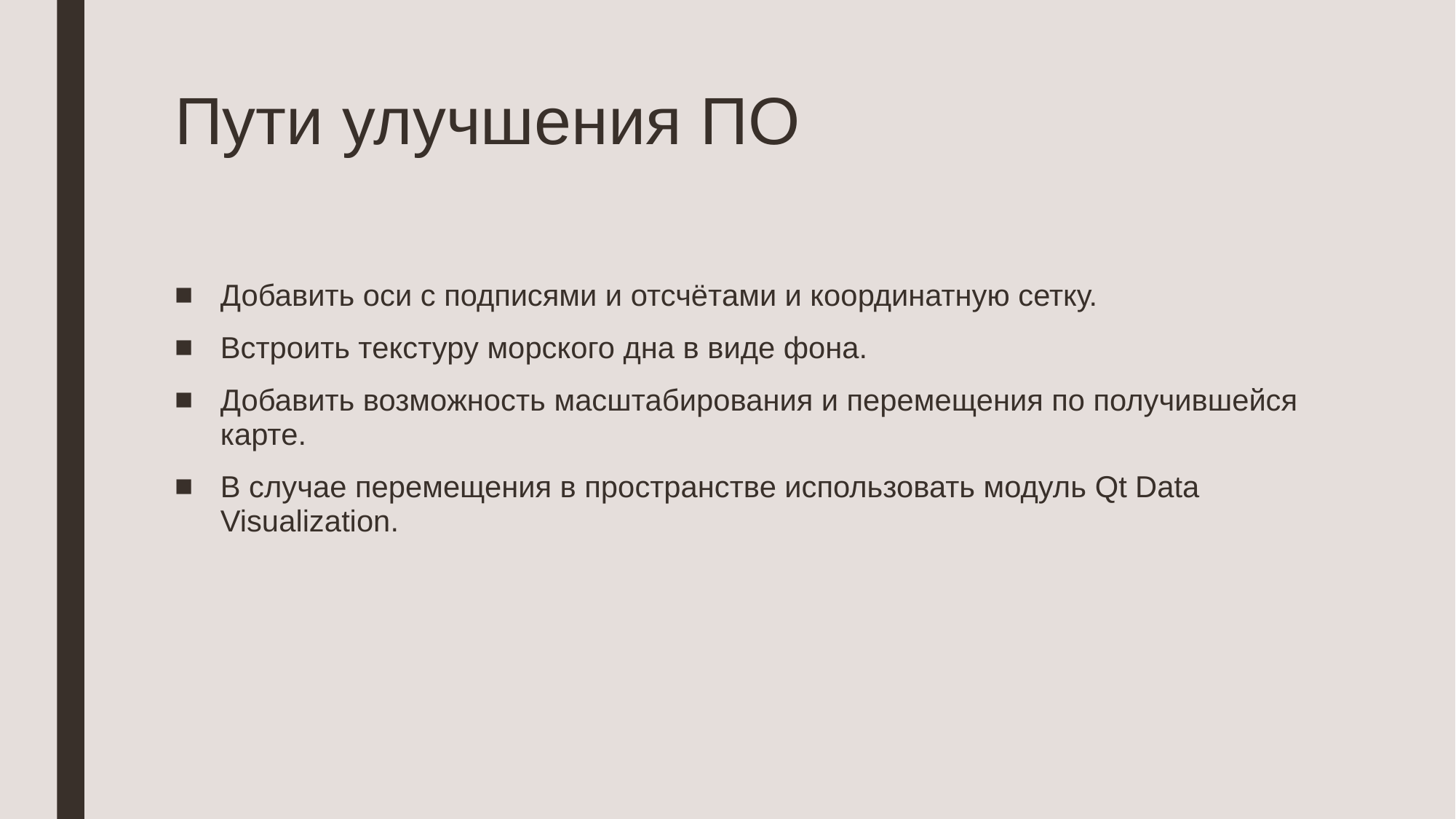

# Пути улучшения ПО
Добавить оси с подписями и отсчётами и координатную сетку.
Встроить текстуру морского дна в виде фона.
Добавить возможность масштабирования и перемещения по получившейся карте.
В случае перемещения в пространстве использовать модуль Qt Data Visualization.